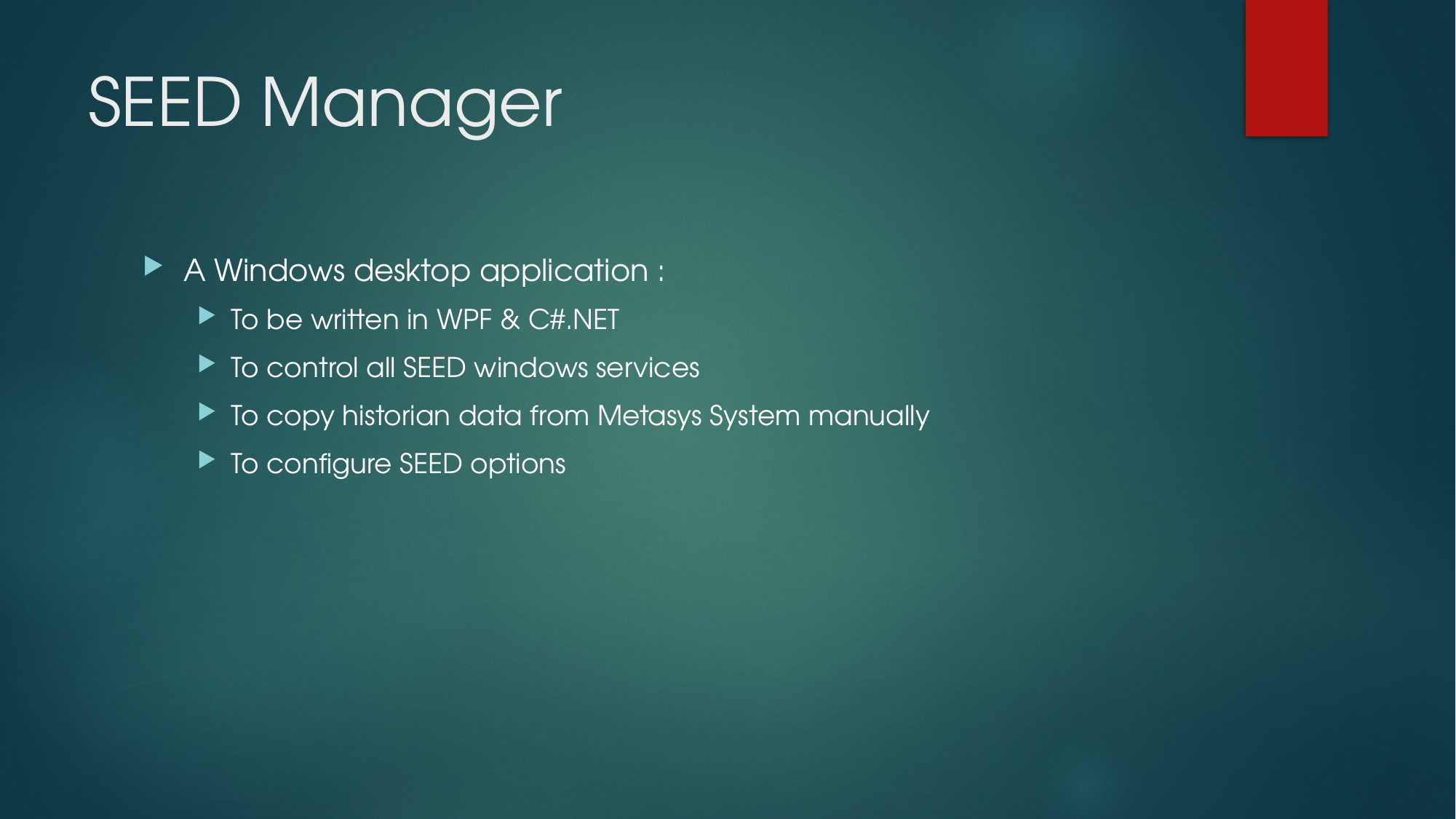

# SEED Manager
A Windows desktop application :
To be written in WPF & C#.NET
To control all SEED windows services
To copy historian data from Metasys System manually
To configure SEED options